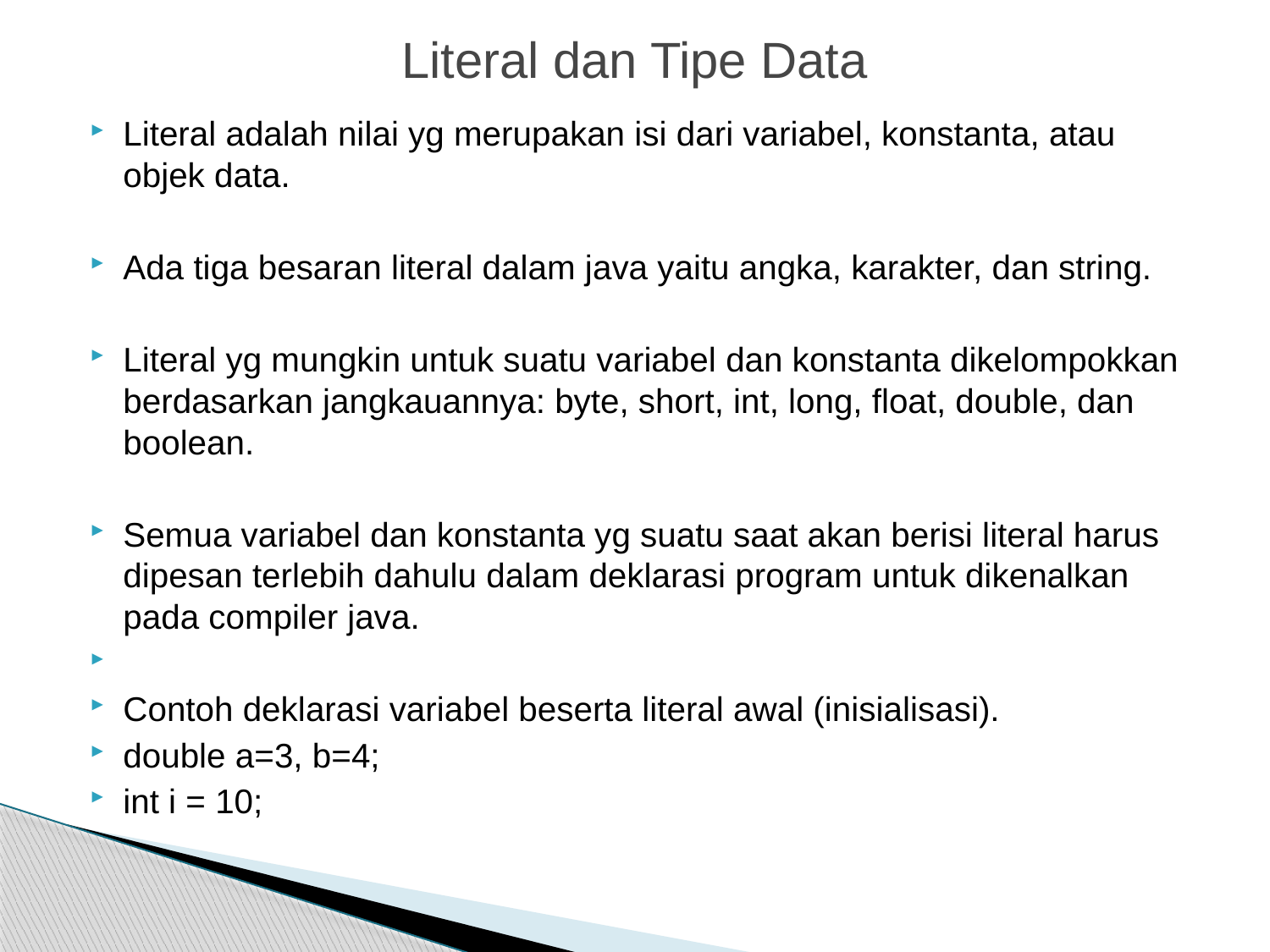

# Literal dan Tipe Data
Literal adalah nilai yg merupakan isi dari variabel, konstanta, atau objek data.

Ada tiga besaran literal dalam java yaitu angka, karakter, dan string.

Literal yg mungkin untuk suatu variabel dan konstanta dikelompokkan berdasarkan jangkauannya: byte, short, int, long, float, double, dan boolean.

Semua variabel dan konstanta yg suatu saat akan berisi literal harus dipesan terlebih dahulu dalam deklarasi program untuk dikenalkan pada compiler java.

Contoh deklarasi variabel beserta literal awal (inisialisasi).
double a=3, b=4;
int i = 10;